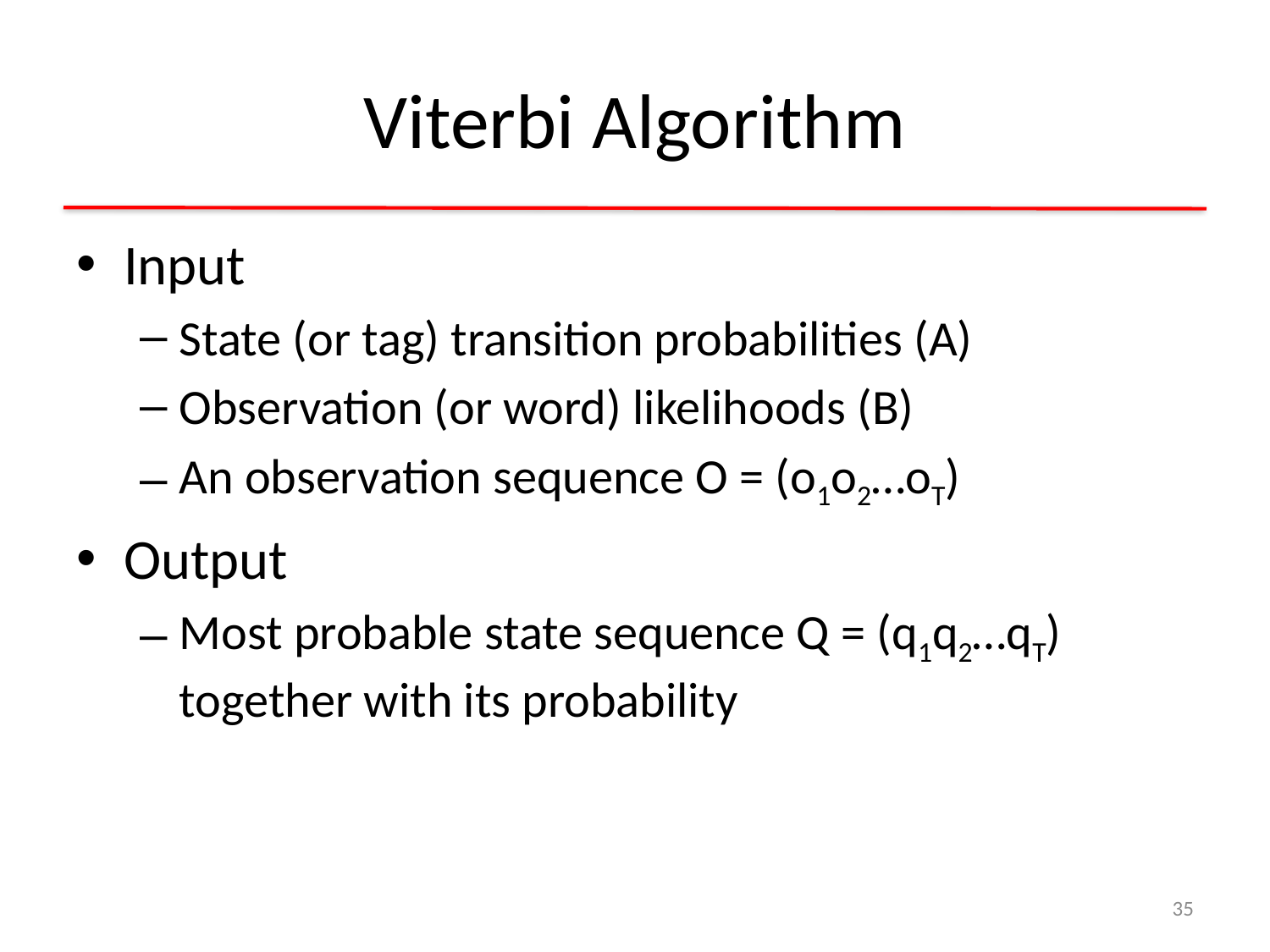

# Viterbi Algorithm
Input
State (or tag) transition probabilities (A)
Observation (or word) likelihoods (B)
An observation sequence O = (o1o2…oT)
Output
Most probable state sequence Q = (q1q2…qT) together with its probability

35